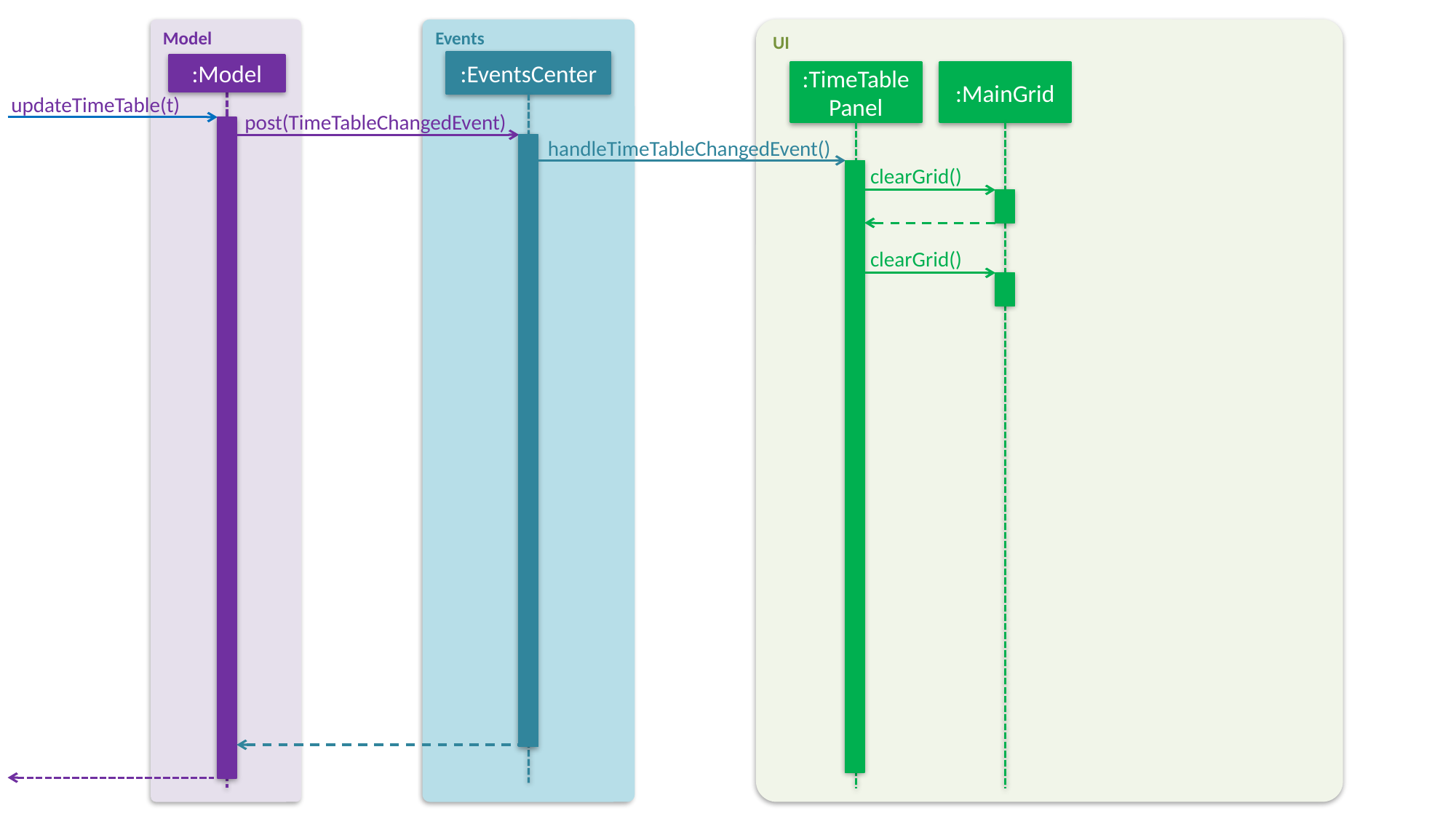

Model
Events
UI
:EventsCenter
:Model
:MainGrid
:TimeTablePanel
updateTimeTable(t)
post(TimeTableChangedEvent)

handleTimeTableChangedEvent()

clearGrid()

clearGrid()